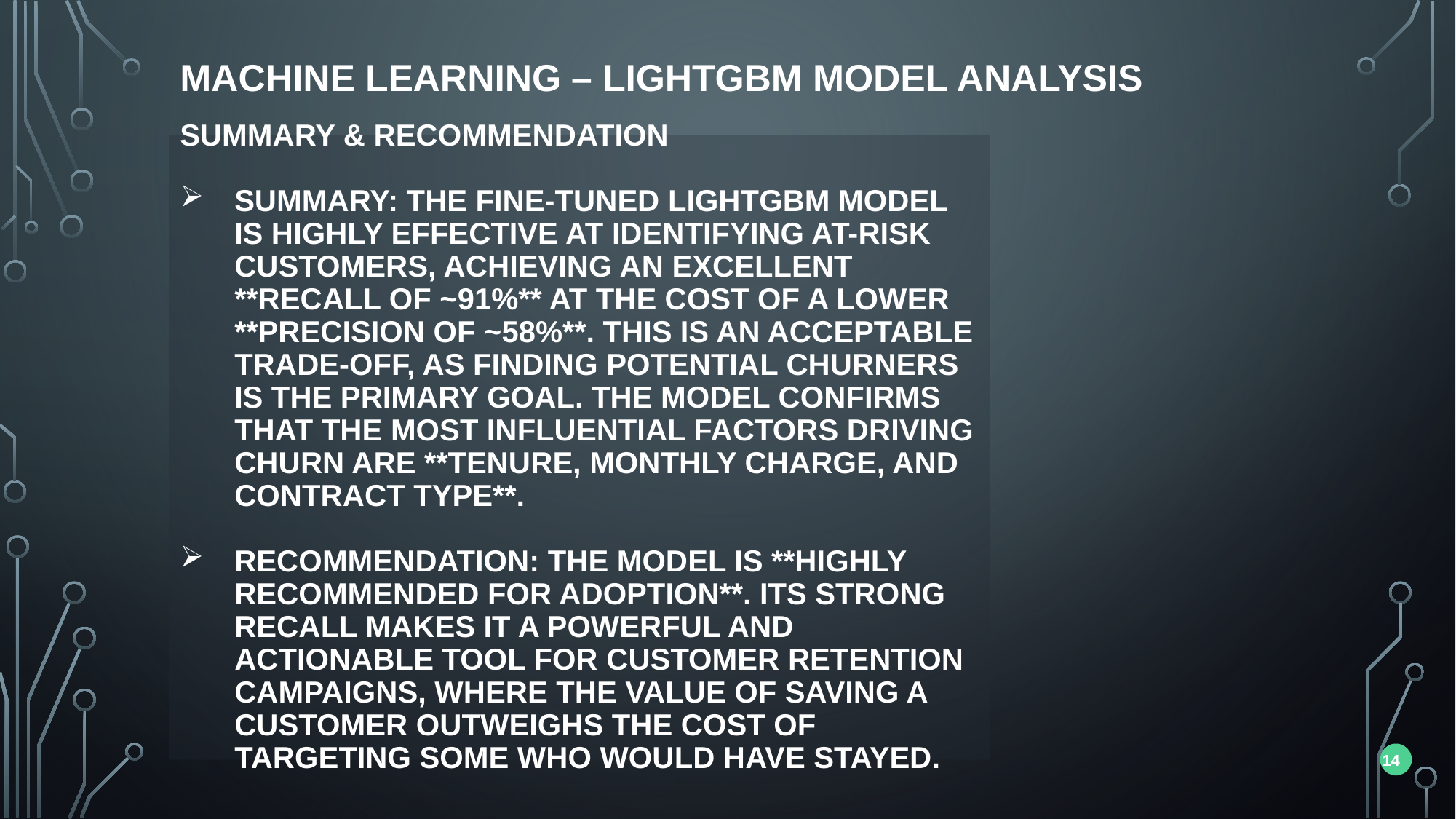

Machine Learning – LightGBM model analysis

Summary & Recommendation

Summary: The fine-tuned LightGBM model is highly effective at identifying at-risk customers, achieving an excellent **recall of ~91%** at the cost of a lower **precision of ~58%**. This is an acceptable trade-off, as finding potential churners is the primary goal. The model confirms that the most influential factors driving churn are **Tenure, Monthly Charge, and Contract Type**.

Recommendation: The model is **highly recommended for adoption**. Its strong recall makes it a powerful and actionable tool for customer retention campaigns, where the value of saving a customer outweighs the cost of targeting some who would have stayed.
14